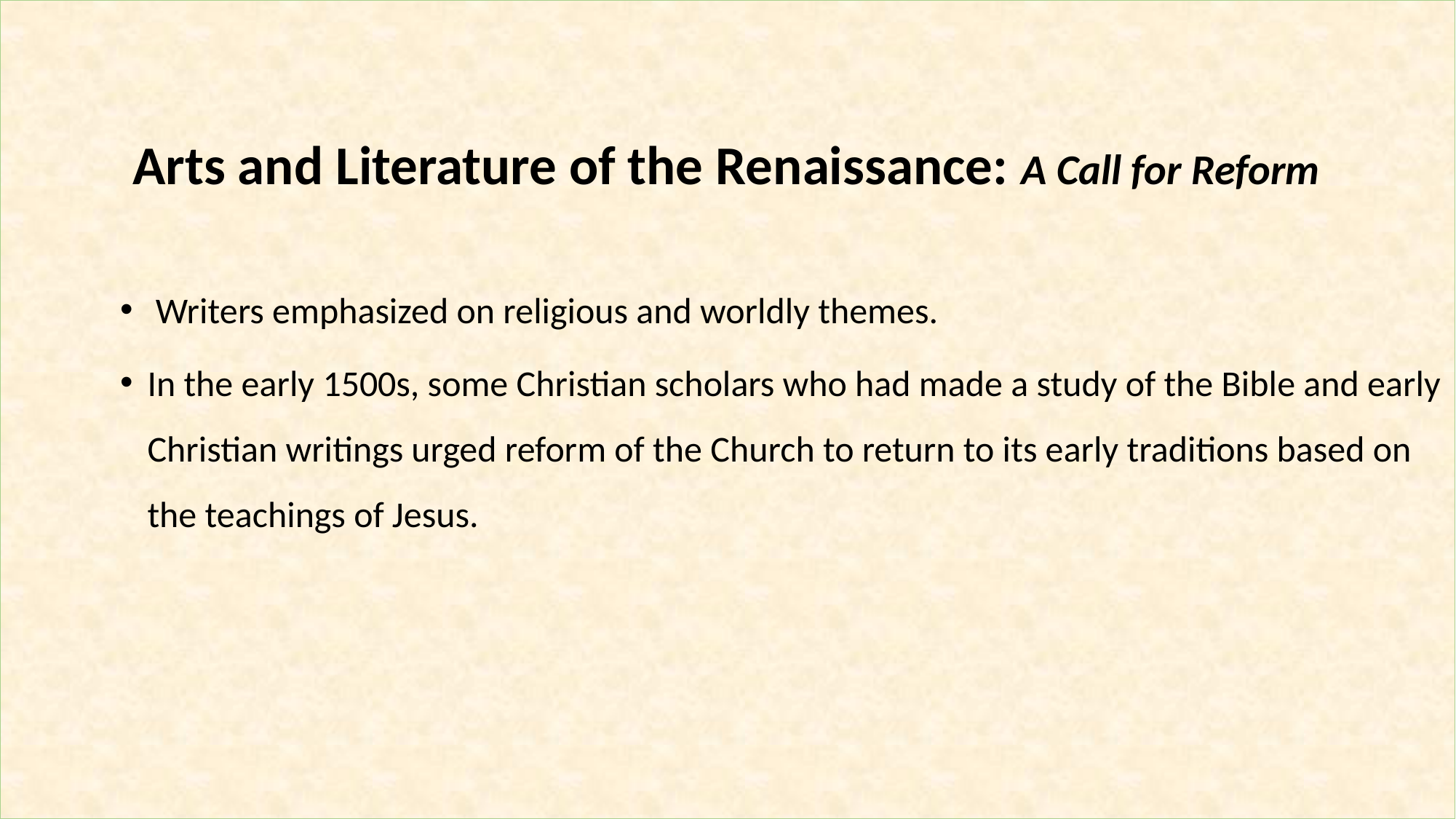

Arts and Literature of the Renaissance: A Call for Reform

 Writers emphasized on religious and worldly themes.
In the early 1500s, some Christian scholars who had made a study of the Bible and early Christian writings urged reform of the Church to return to its early traditions based on the teachings of Jesus.